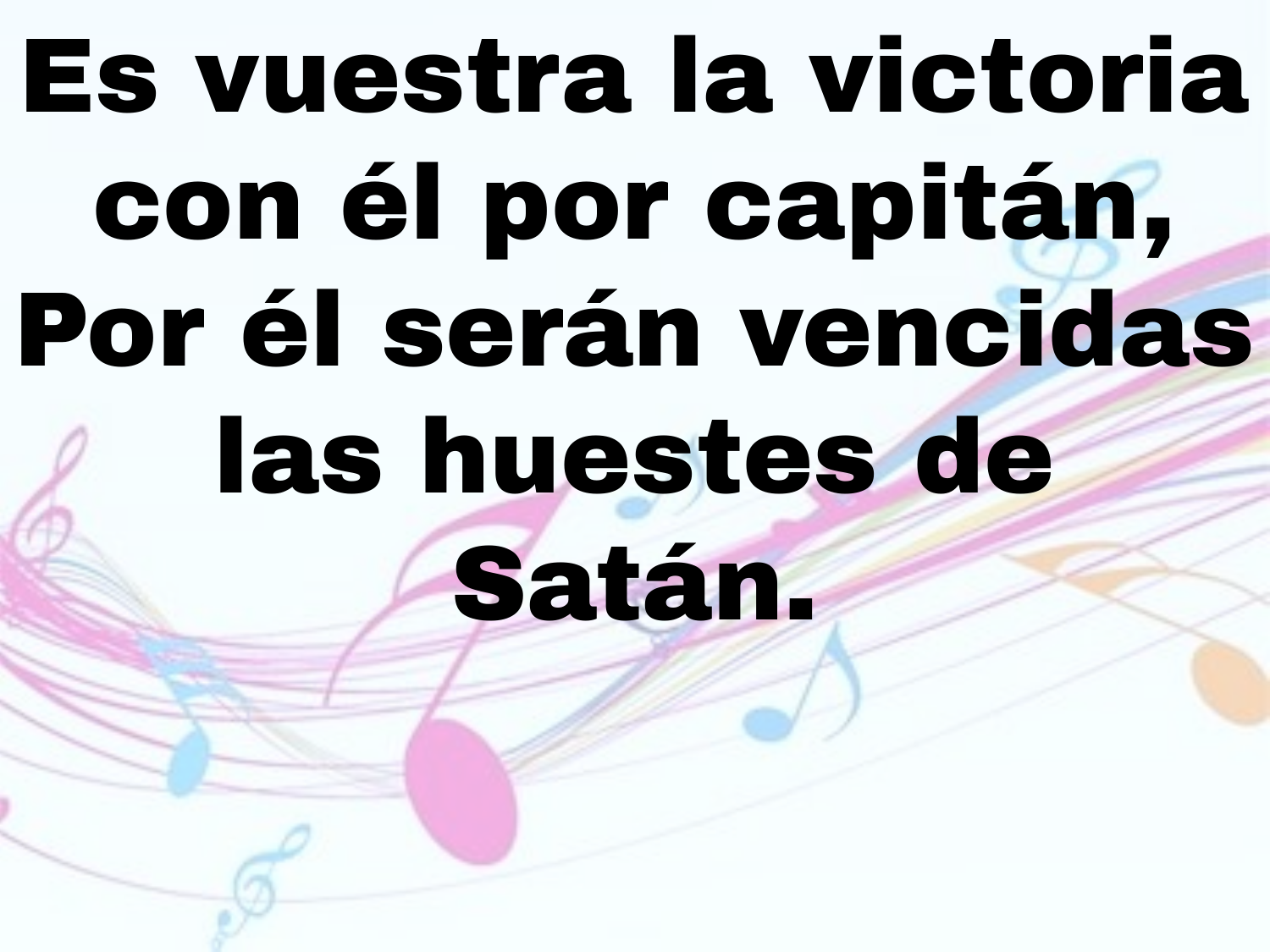

Es vuestra la victoria con él por capitán, Por él serán vencidas las huestes de
Satán.